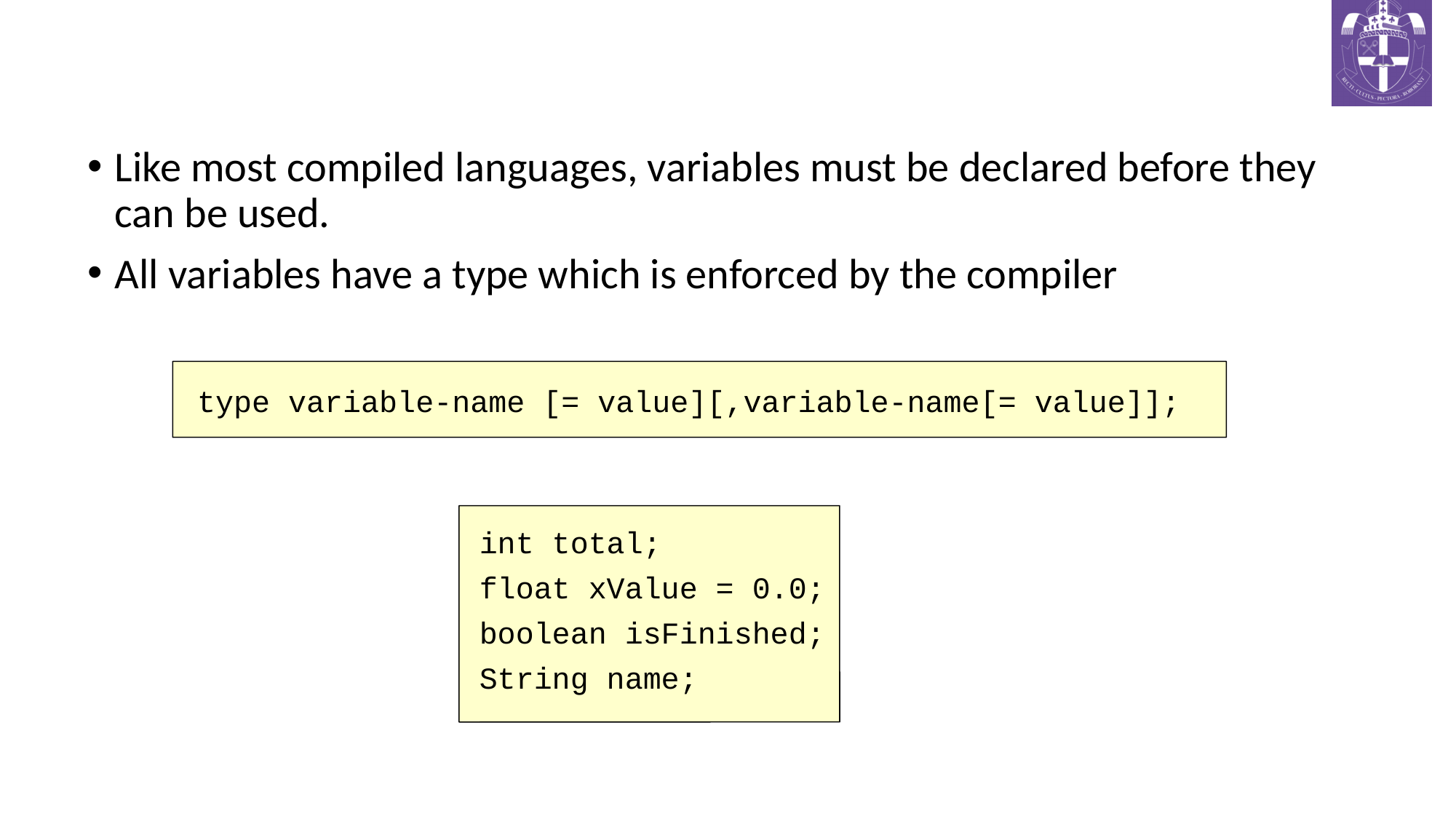

# Variable Declarations
Like most compiled languages, variables must be declared before they can be used.
All variables have a type which is enforced by the compiler

type variable-name [= value][,variable-name[= value]];

int total;
float xValue = 0.0;
boolean isFinished;
String name;
CS321: Advanced Programming Techniques
5